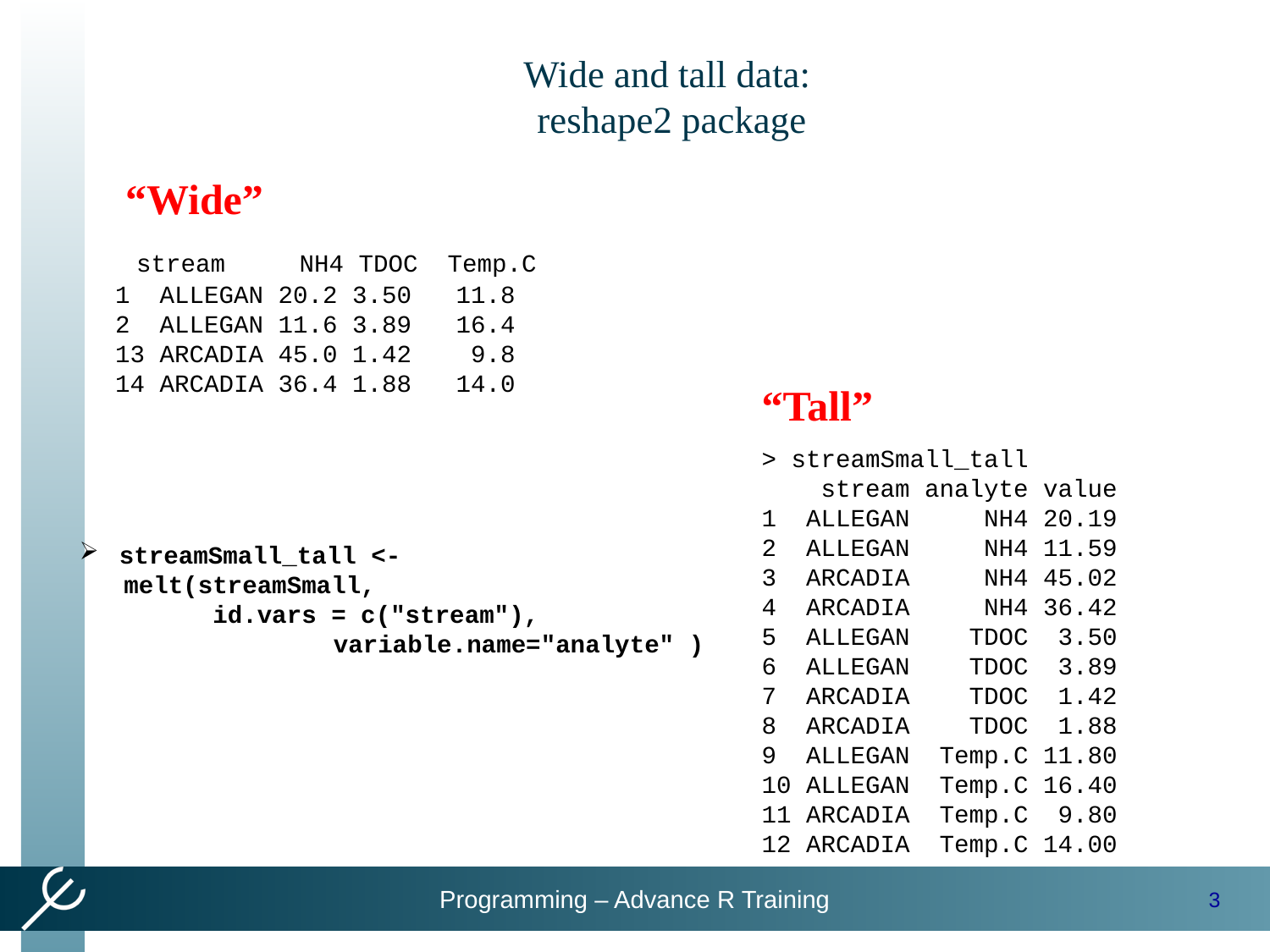

# Wide and tall data: reshape2 package
“Wide”
 stream     NH4 TDOC  Temp.C
1  ALLEGAN 20.2 3.50   11.8
2  ALLEGAN 11.6 3.89   16.4
13 ARCADIA 45.0 1.42    9.8
14 ARCADIA 36.4 1.88   14.0
“Tall”
> streamSmall_tall
    stream analyte value
1  ALLEGAN     NH4 20.19
2  ALLEGAN     NH4 11.59
3  ARCADIA     NH4 45.02
4  ARCADIA     NH4 36.42
5  ALLEGAN    TDOC  3.50
6  ALLEGAN    TDOC  3.89
7  ARCADIA    TDOC  1.42
8  ARCADIA    TDOC  1.88
9  ALLEGAN  Temp.C 11.80
10 ALLEGAN  Temp.C 16.40
11 ARCADIA  Temp.C  9.80
12 ARCADIA  Temp.C 14.00
streamSmall_tall <-
   melt(streamSmall,
         id.vars = c("stream"),         			variable.name="analyte" )